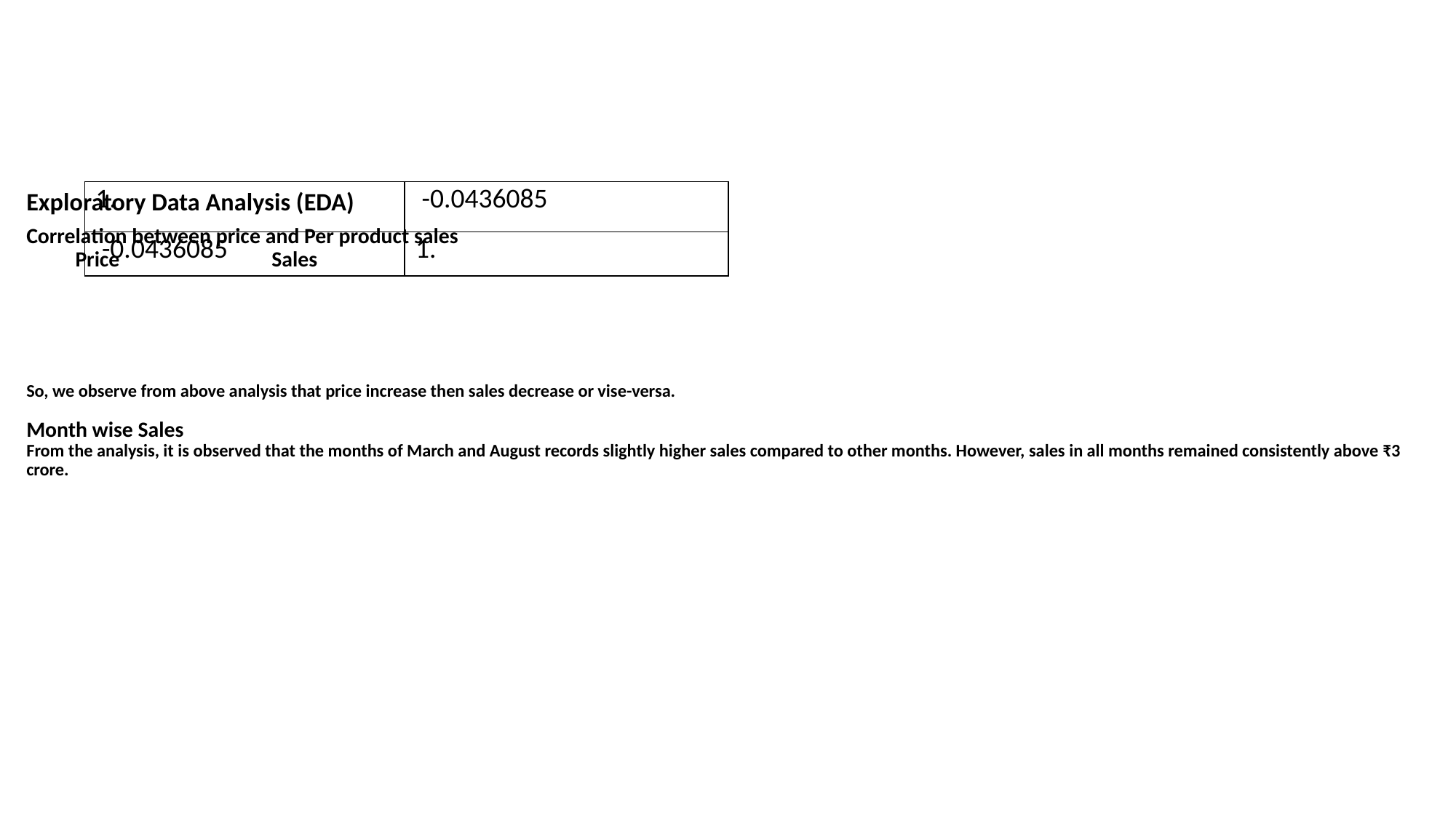

# Exploratory Data Analysis (EDA) Correlation between price and Per product sales Price                               Sales So, we observe from above analysis that price increase then sales decrease or vise-versa. Month wise Sales From the analysis, it is observed that the months of March and August records slightly higher sales compared to other months. However, sales in all months remained consistently above ₹3 crore.

| 1. | -0.0436085 |
| --- | --- |
| -0.0436085 | 1. |